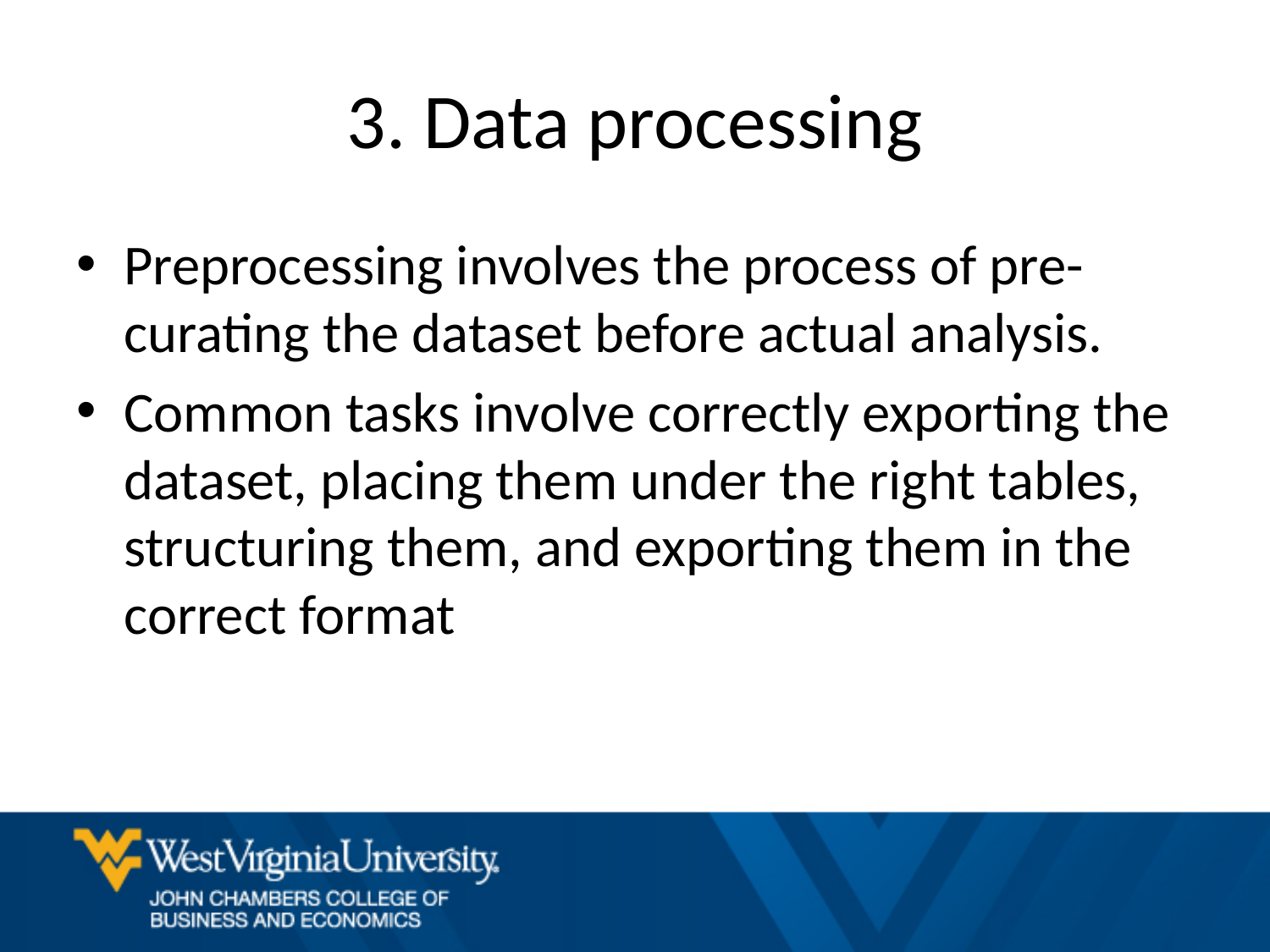

# 3. Data processing
Preprocessing involves the process of pre-curating the dataset before actual analysis.
Common tasks involve correctly exporting the dataset, placing them under the right tables, structuring them, and exporting them in the correct format